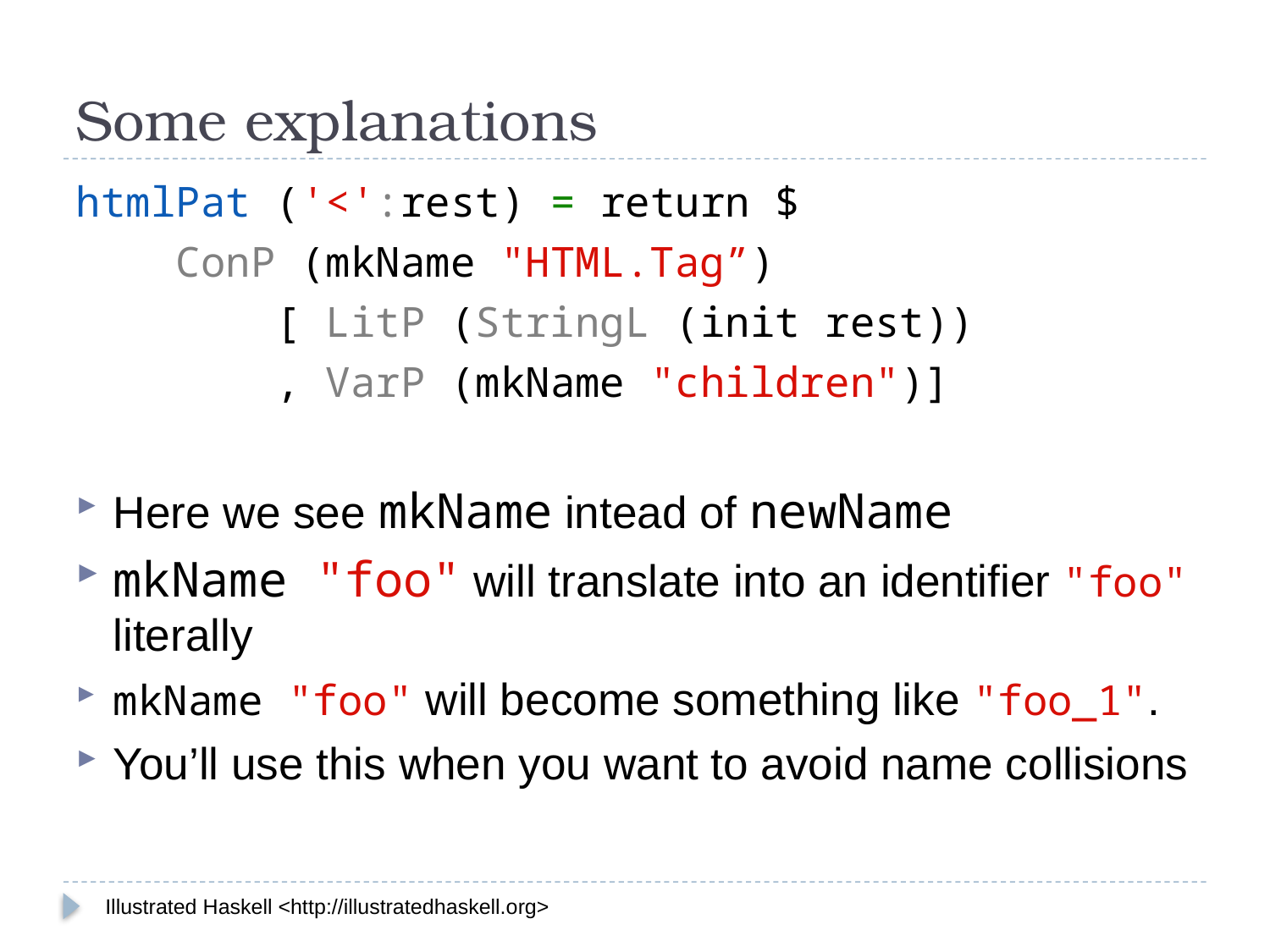

# Some explanations
htmlPat ('<':rest) = return $
    ConP (mkName "HTML.Tag”)
        [ LitP (StringL (init rest))
        , VarP (mkName "children")]

Here we see mkName intead of newName
mkName "foo" will translate into an identifier "foo" literally
mkName "foo" will become something like "foo_1".
You’ll use this when you want to avoid name collisions